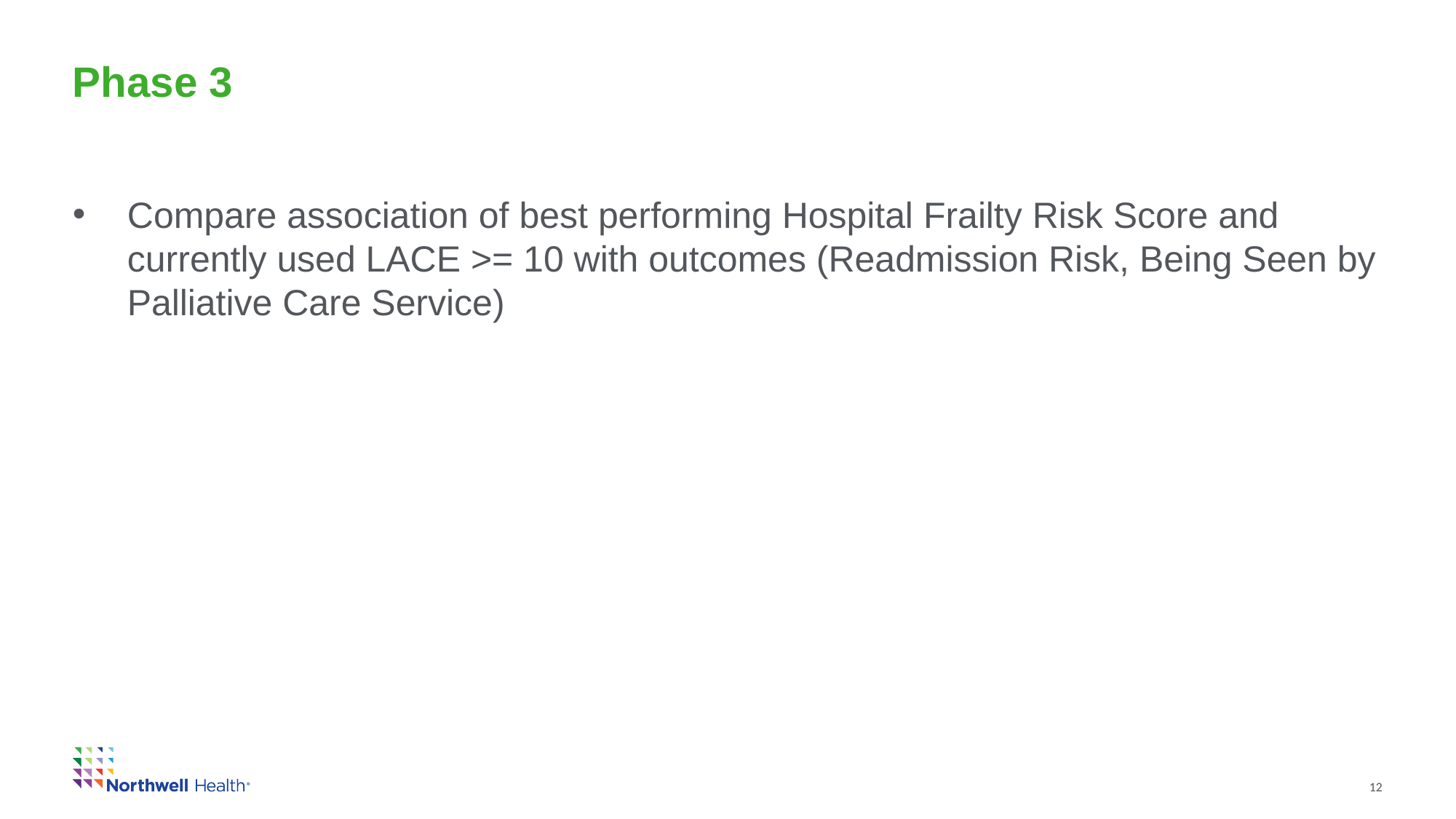

# Phase 3

Compare association of best performing Hospital Frailty Risk Score and currently used LACE >= 10 with outcomes (Readmission Risk, Being Seen by Palliative Care Service)

12